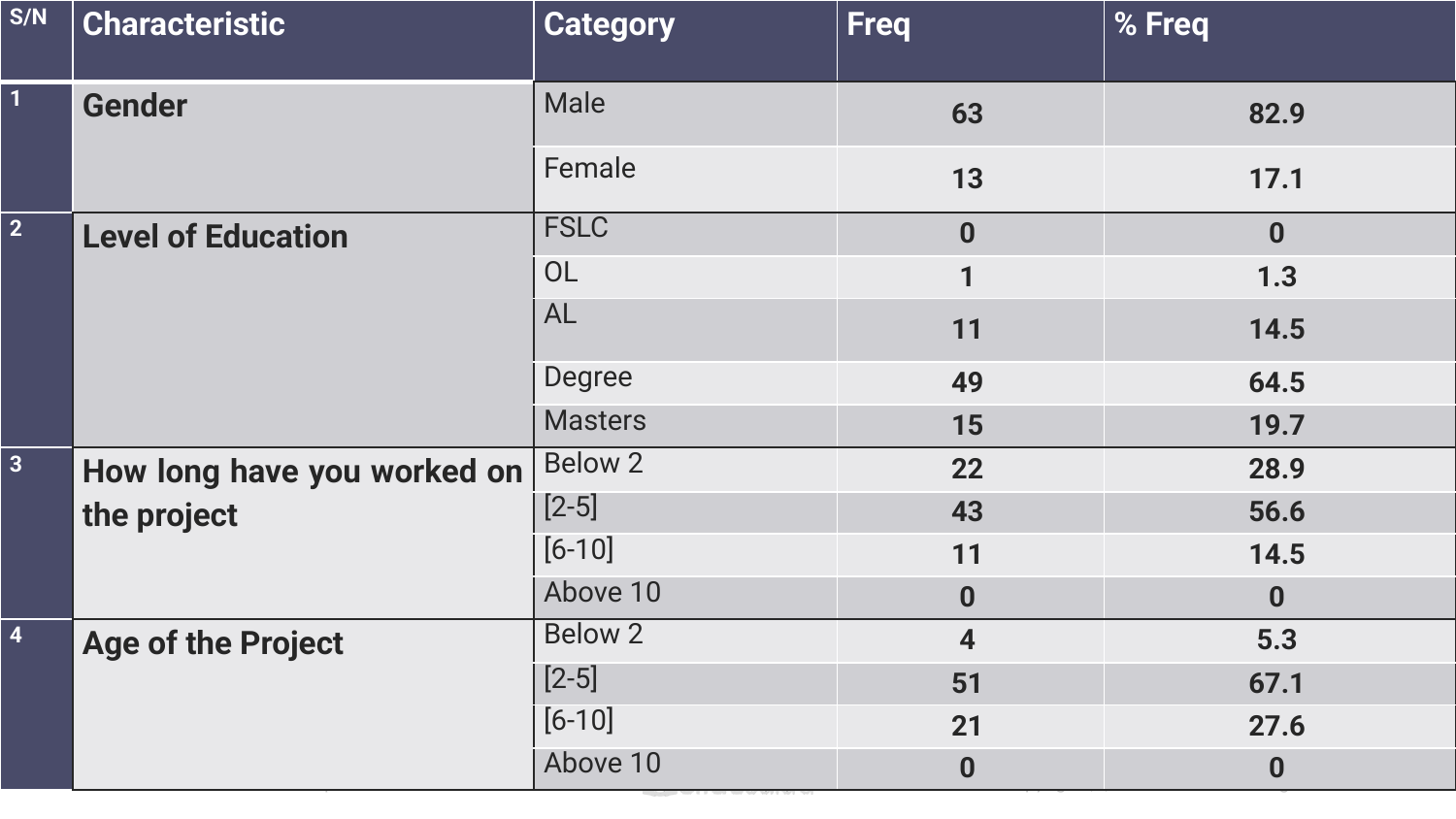

| S/N | Characteristic | Category | Freq | % Freq |
| --- | --- | --- | --- | --- |
| 1 | Gender | Male | 63 | 82.9 |
|  |  | Female | 13 | 17.1 |
| 2 | Level of Education | FSLC | 0 | 0 |
|  |  | OL | 1 | 1.3 |
|  |  | AL | 11 | 14.5 |
|  |  | Degree | 49 | 64.5 |
|  |  | Masters | 15 | 19.7 |
| 3 | How long have you worked on the project | Below 2 | 22 | 28.9 |
|  |  | [2-5] | 43 | 56.6 |
|  |  | [6-10] | 11 | 14.5 |
|  |  | Above 10 | 0 | 0 |
| 4 | Age of the Project | Below 2 | 4 | 5.3 |
|  |  | [2-5] | 51 | 67.1 |
|  |  | [6-10] | 21 | 27.6 |
|  |  | Above 10 | 0 | 0 |